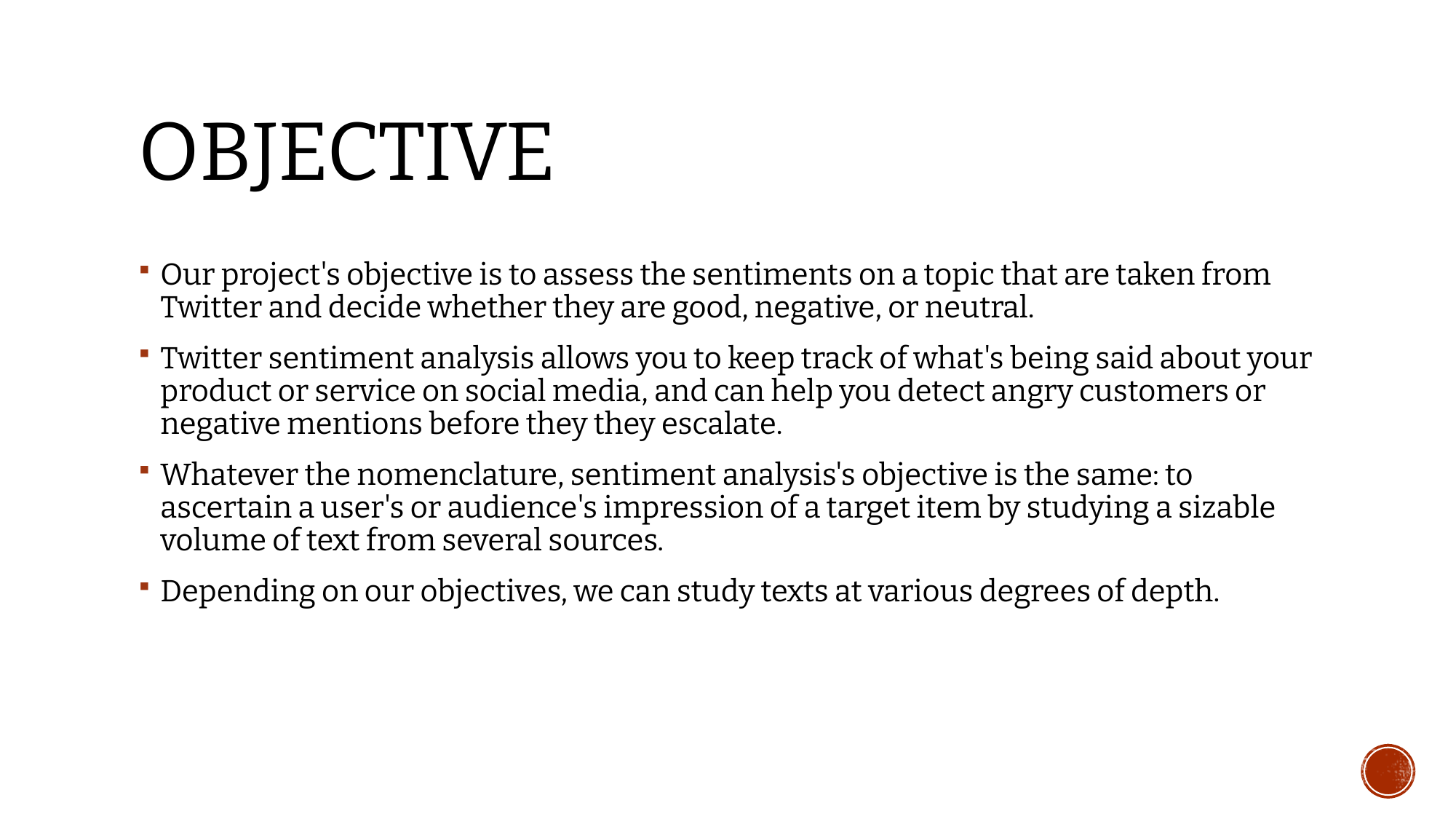

# objective
Our project's objective is to assess the sentiments on a topic that are taken from Twitter and decide whether they are good, negative, or neutral.
Twitter sentiment analysis allows you to keep track of what's being said about your product or service on social media, and can help you detect angry customers or negative mentions before they they escalate.
Whatever the nomenclature, sentiment analysis's objective is the same: to ascertain a user's or audience's impression of a target item by studying a sizable volume of text from several sources.
Depending on our objectives, we can study texts at various degrees of depth.